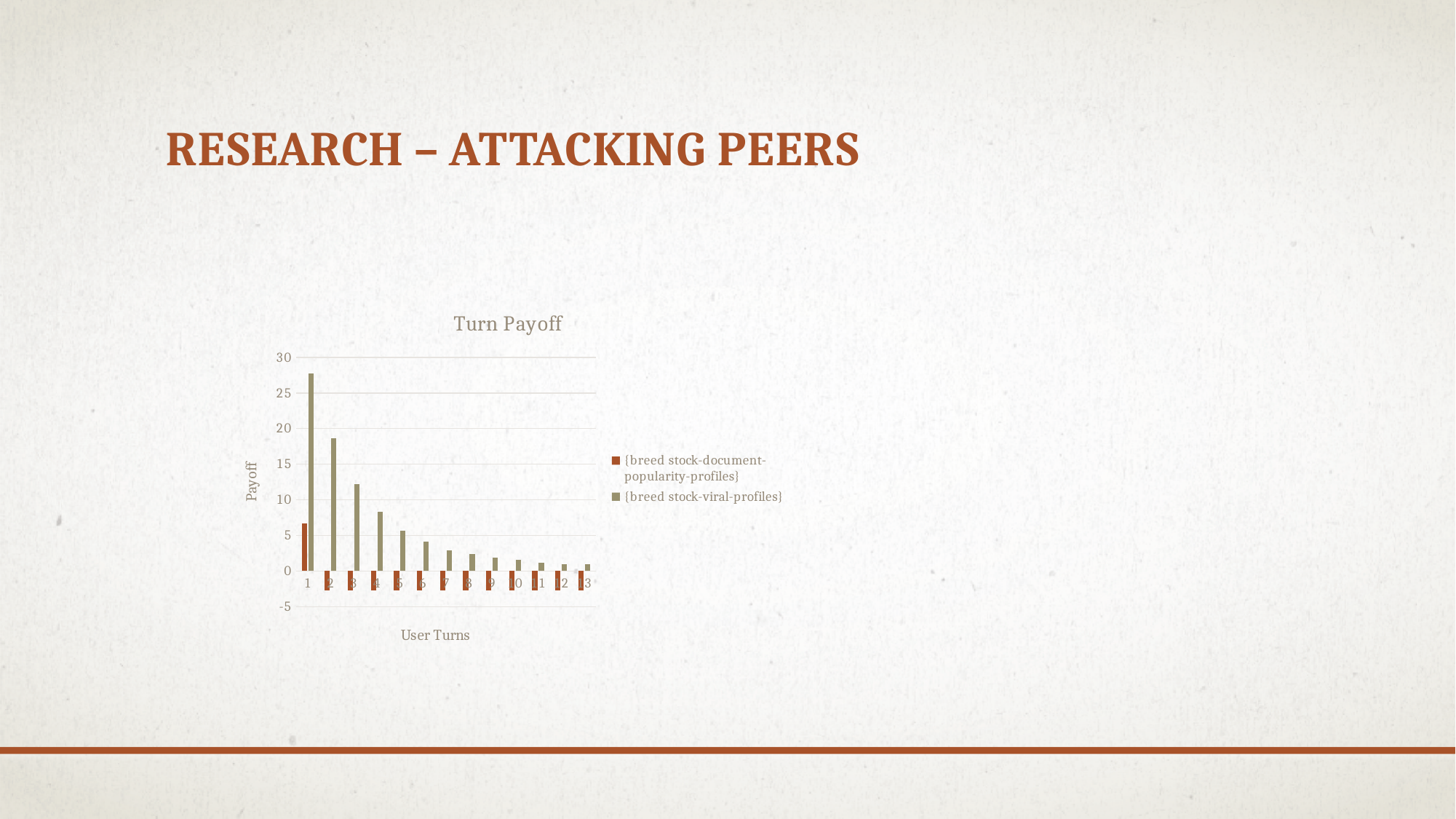

# Research – Attacking Peers

### Chart: Turn Payoff

| Category | {breed stock-document-popularity-profiles} | {breed stock-viral-profiles} |
|---|---|---|
| 1 | 6.664618771264026 | 27.706953476739137 |
| 2 | -2.6841588129140406 | 18.613813813813678 |
| 3 | -2.7000000000004656 | 12.209778225806126 |
| 4 | -2.7000000000004594 | 8.32785007808412 |
| 5 | -2.7000000000004456 | 5.687424492037332 |
| 6 | -2.7000000000004203 | 4.164532019704518 |
| 7 | -2.7000000000003737 | 2.8584918957012557 |
| 8 | -2.7000000000002906 | 2.4016042780748617 |
| 9 | -2.7000000000001574 | 1.9086956521738923 |
| 10 | -2.699999999999945 | 1.5350157728706468 |
| 11 | -2.6999999999998905 | 1.1606965174129416 |
| 12 | -2.699999999999933 | 1.0222222222222246 |
| 13 | -2.7000000000000117 | 0.9999999999999994 |